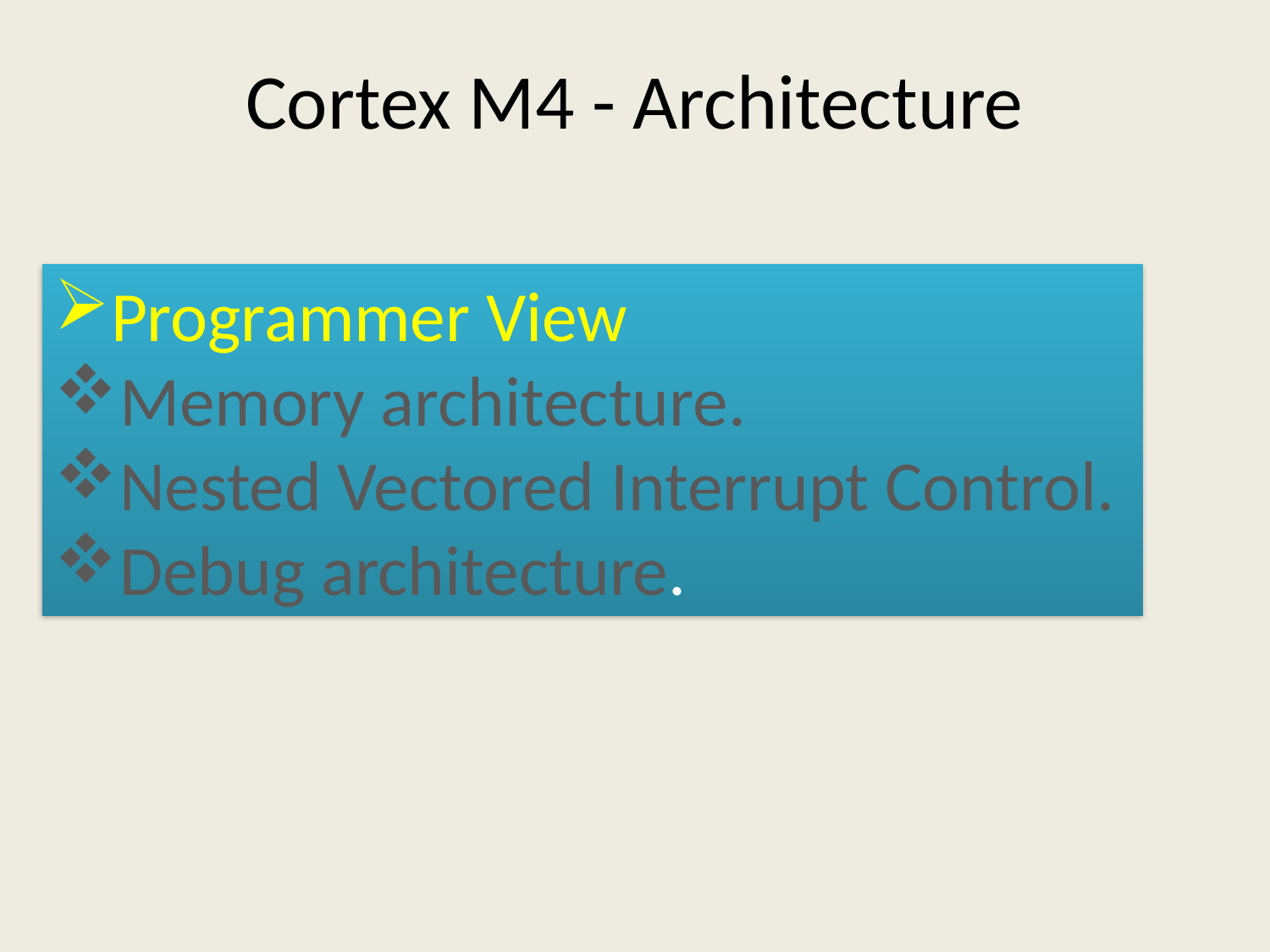

# Cortex M4 - Architecture
Programmer View
Memory architecture.
Nested Vectored Interrupt Control.
Debug architecture.